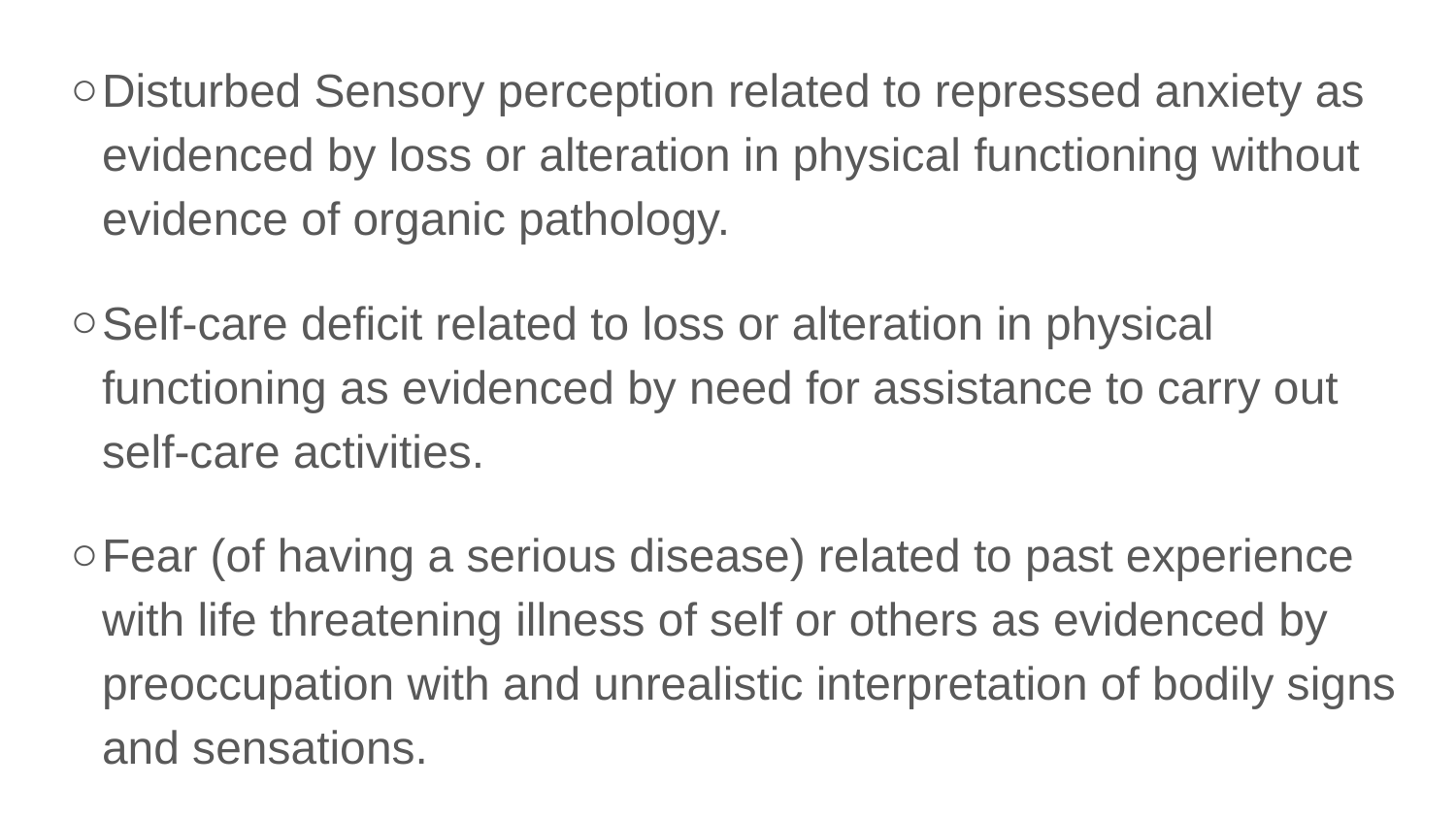

Disturbed Sensory perception related to repressed anxiety as evidenced by loss or alteration in physical functioning without evidence of organic pathology.

Self-care deficit related to loss or alteration in physical functioning as evidenced by need for assistance to carry out self-care activities.

Fear (of having a serious disease) related to past experience with life threatening illness of self or others as evidenced by preoccupation with and unrealistic interpretation of bodily signs and sensations.